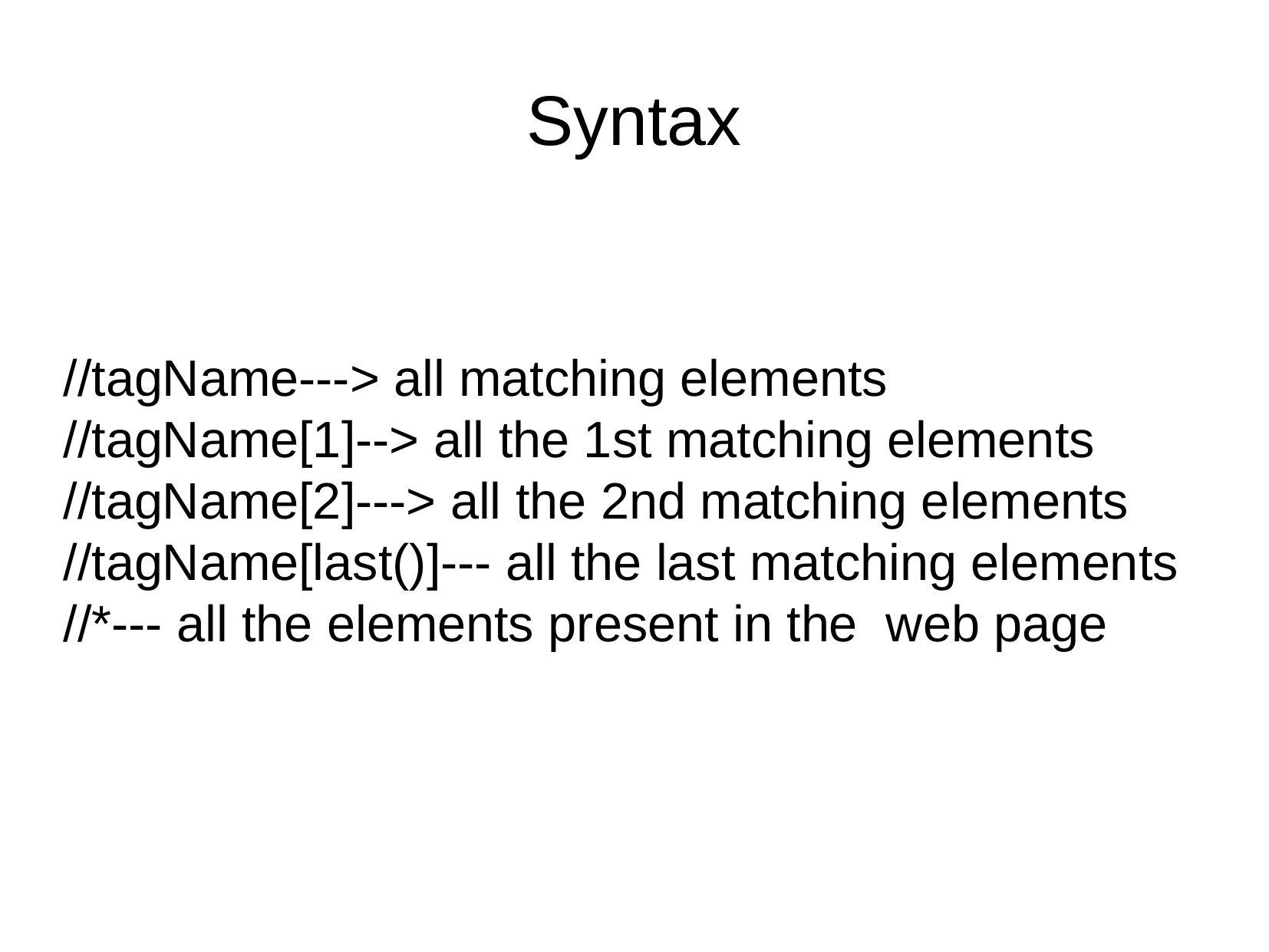

Syntax
//tagName---> all matching elements
//tagName[1]--> all the 1st matching elements
//tagName[2]---> all the 2nd matching elements
//tagName[last()]--- all the last matching elements
//*--- all the elements present in the  web page